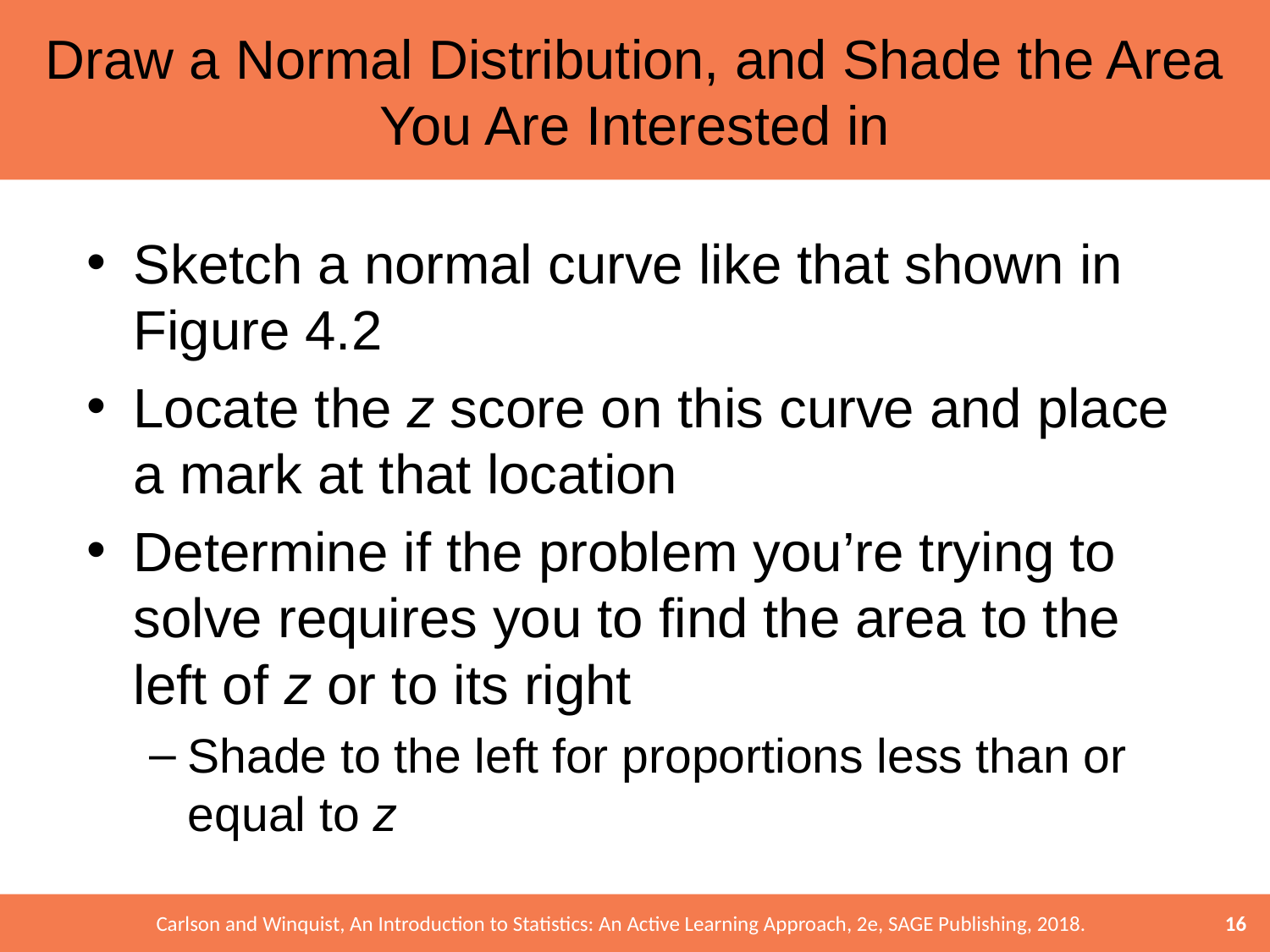

# Draw a Normal Distribution, and Shade the Area You Are Interested in
Sketch a normal curve like that shown in Figure 4.2
Locate the z score on this curve and place a mark at that location
Determine if the problem you’re trying to solve requires you to find the area to the left of z or to its right
Shade to the left for proportions less than or equal to z
16
Carlson and Winquist, An Introduction to Statistics: An Active Learning Approach, 2e, SAGE Publishing, 2018.